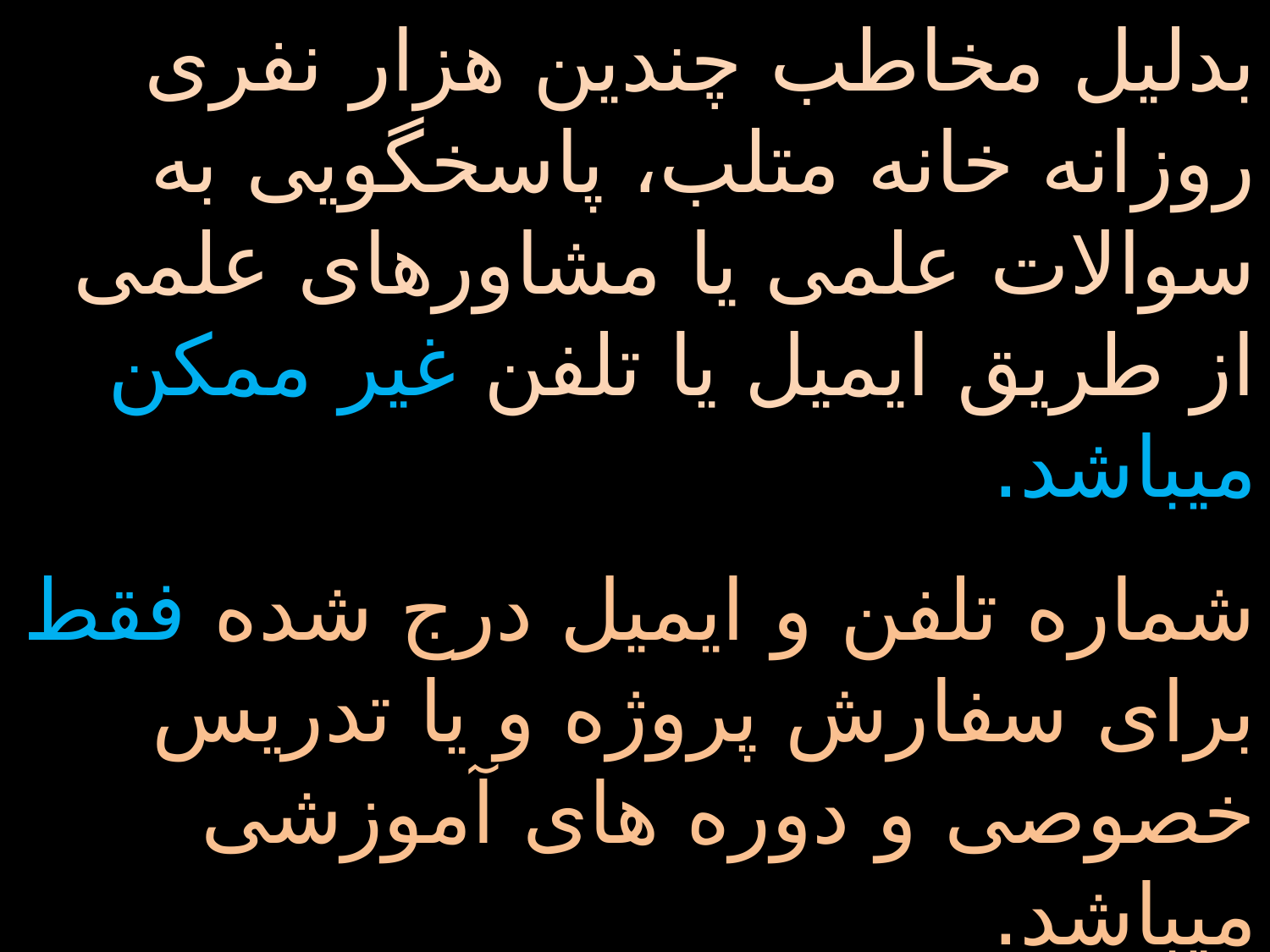

بدلیل مخاطب چندین هزار نفری روزانه خانه متلب، پاسخگویی به سوالات علمی یا مشاورهای علمی از طریق ایمیل یا تلفن غیر ممکن میباشد.

شماره تلفن و ایمیل درج شده فقط برای سفارش پروژه و یا تدریس خصوصی و دوره های آموزشی میباشد.